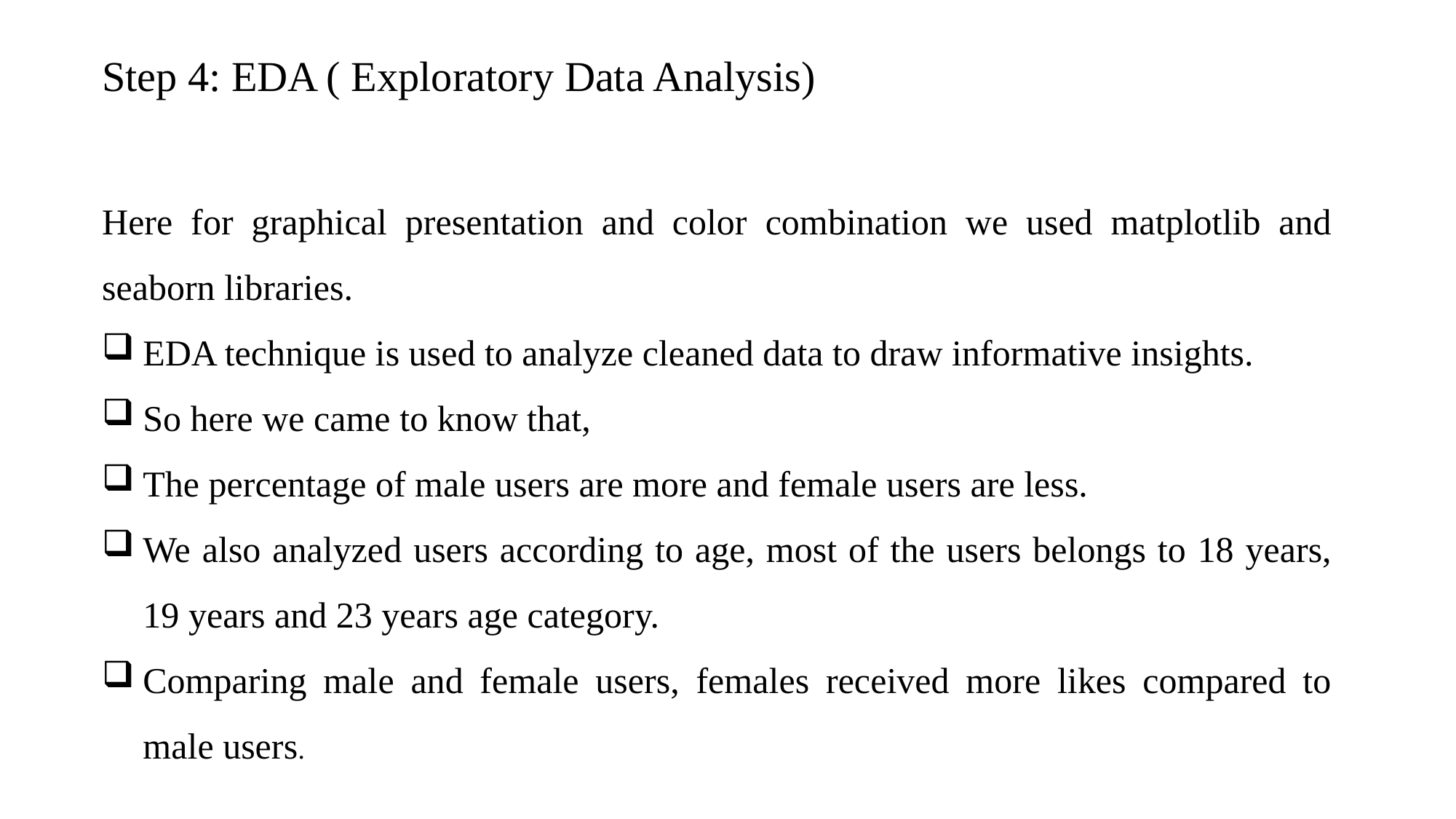

Step 4: EDA ( Exploratory Data Analysis)

Here for graphical presentation and color combination we used matplotlib and seaborn libraries.
EDA technique is used to analyze cleaned data to draw informative insights.
So here we came to know that,
The percentage of male users are more and female users are less.
We also analyzed users according to age, most of the users belongs to 18 years, 19 years and 23 years age category.
Comparing male and female users, females received more likes compared to male users.